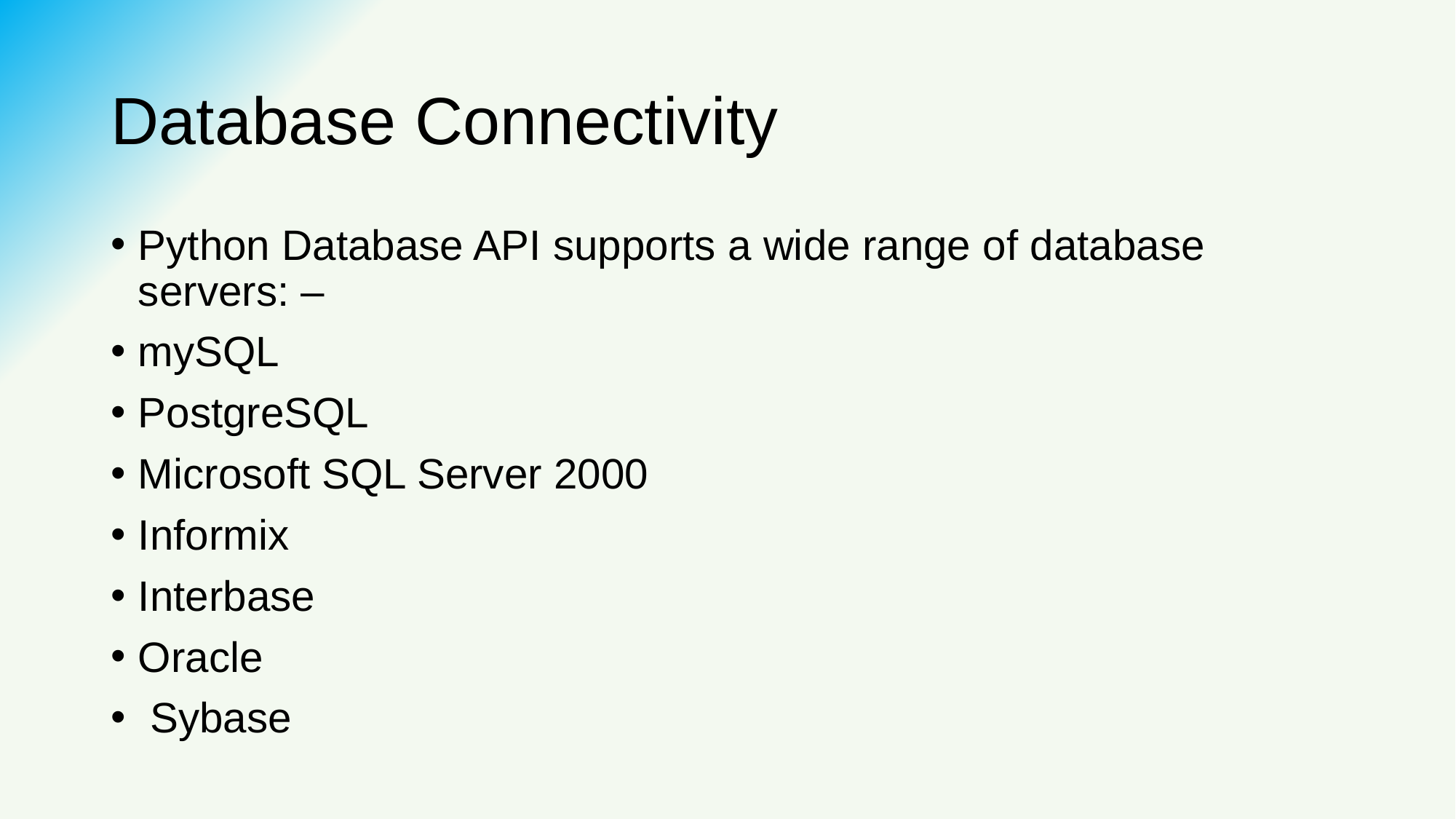

# Database Connectivity
Python Database API supports a wide range of database servers: –
mySQL
PostgreSQL
Microsoft SQL Server 2000
Informix
Interbase
Oracle
 Sybase